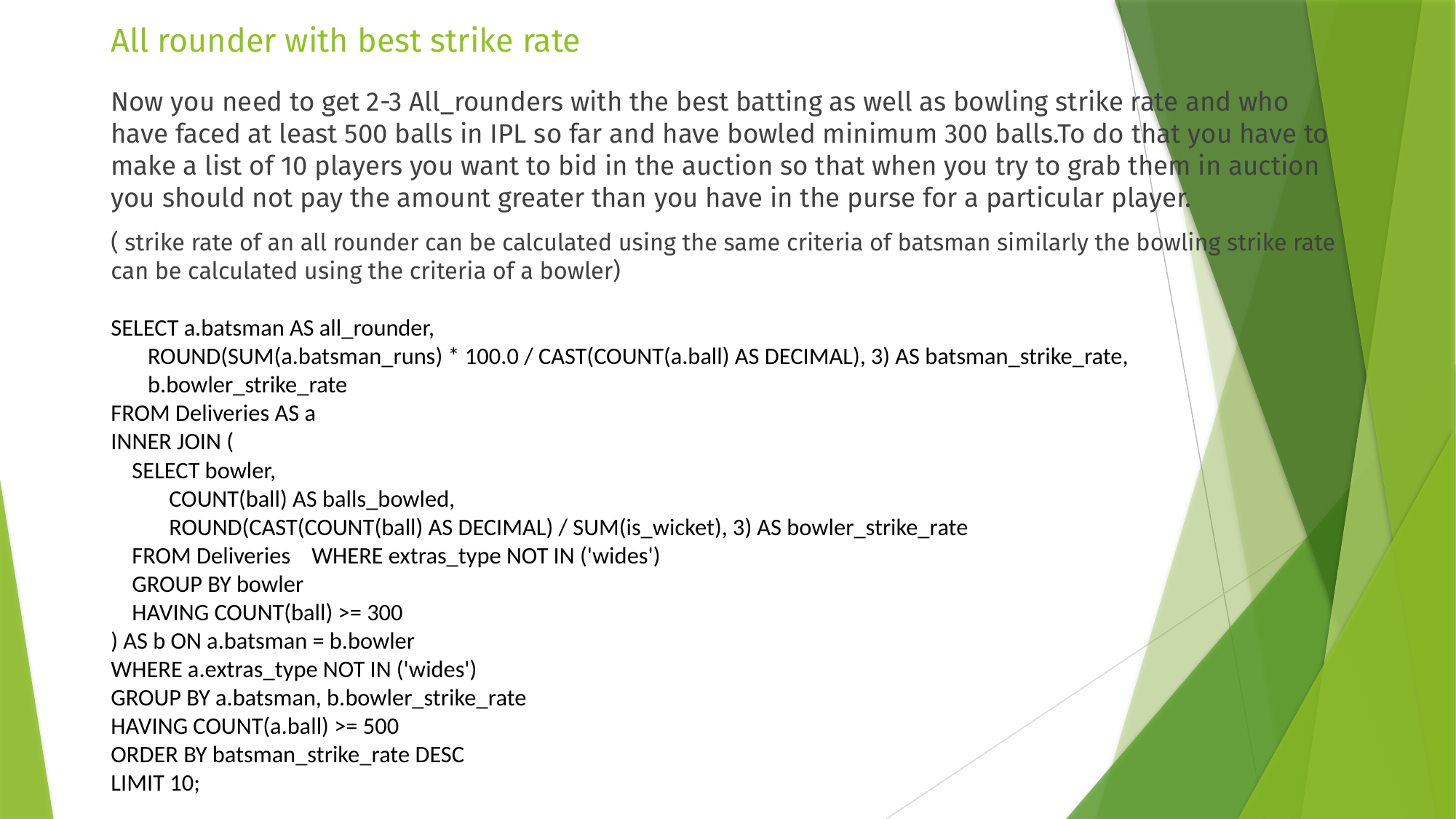

# All rounder with best strike rate
Now you need to get 2-3 All_rounders with the best batting as well as bowling strike rate and who have faced at least 500 balls in IPL so far and have bowled minimum 300 balls.To do that you have to make a list of 10 players you want to bid in the auction so that when you try to grab them in auction you should not pay the amount greater than you have in the purse for a particular player.
( strike rate of an all rounder can be calculated using the same criteria of batsman similarly the bowling strike rate can be calculated using the criteria of a bowler)

SELECT a.batsman AS all_rounder,
       ROUND(SUM(a.batsman_runs) * 100.0 / CAST(COUNT(a.ball) AS DECIMAL), 3) AS batsman_strike_rate,
       b.bowler_strike_rate
FROM Deliveries AS a
INNER JOIN (
    SELECT bowler,
           COUNT(ball) AS balls_bowled,
           ROUND(CAST(COUNT(ball) AS DECIMAL) / SUM(is_wicket), 3) AS bowler_strike_rate
    FROM Deliveries    WHERE extras_type NOT IN ('wides')
    GROUP BY bowler
    HAVING COUNT(ball) >= 300
) AS b ON a.batsman = b.bowler
WHERE a.extras_type NOT IN ('wides')
GROUP BY a.batsman, b.bowler_strike_rate
HAVING COUNT(a.ball) >= 500
ORDER BY batsman_strike_rate DESC
LIMIT 10;